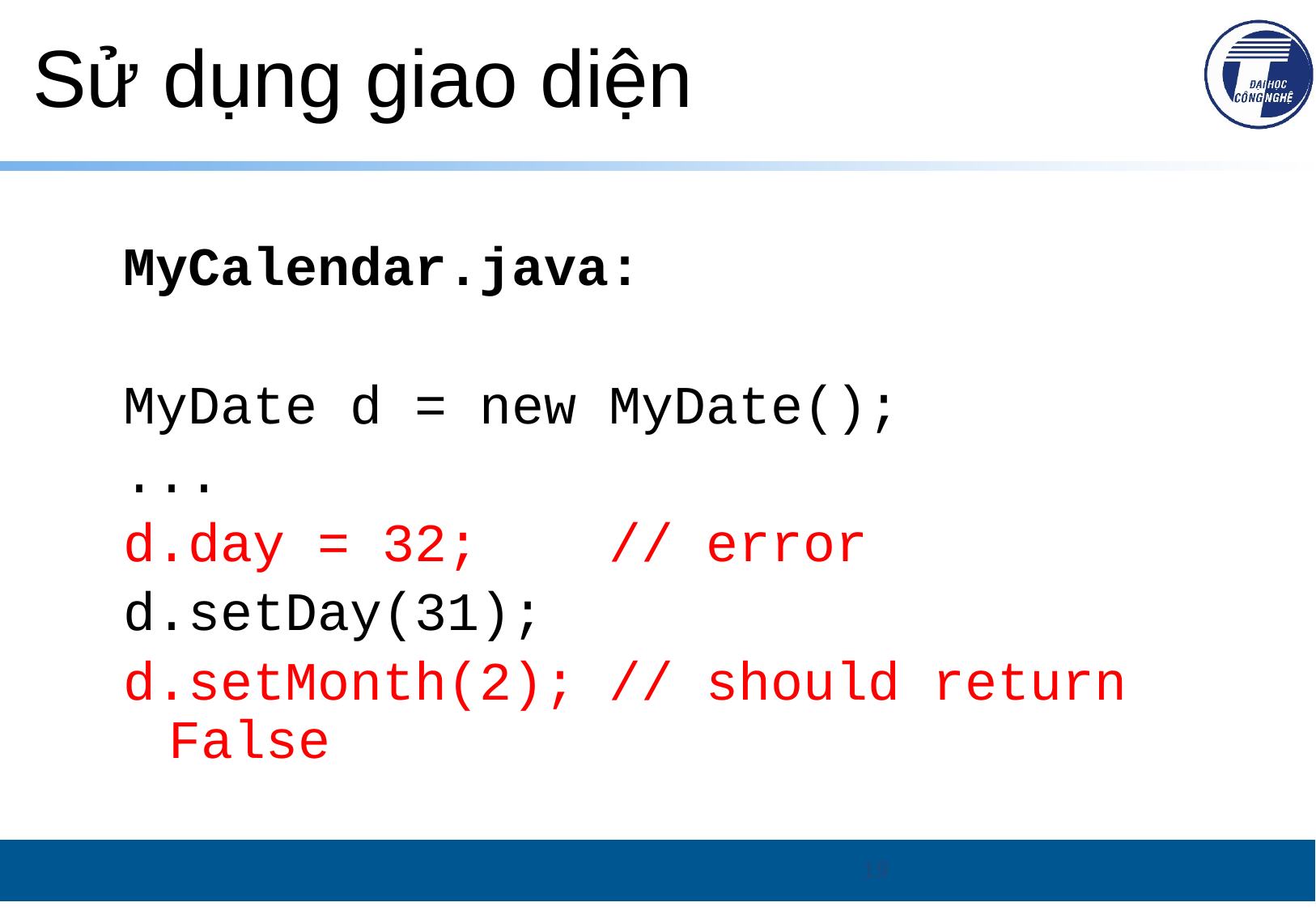

# Sử dụng giao diện
MyCalendar.java:

MyDate d = new MyDate();
...
d.day = 32;    // error
d.setDay(31);
d.setMonth(2); // should return False

19